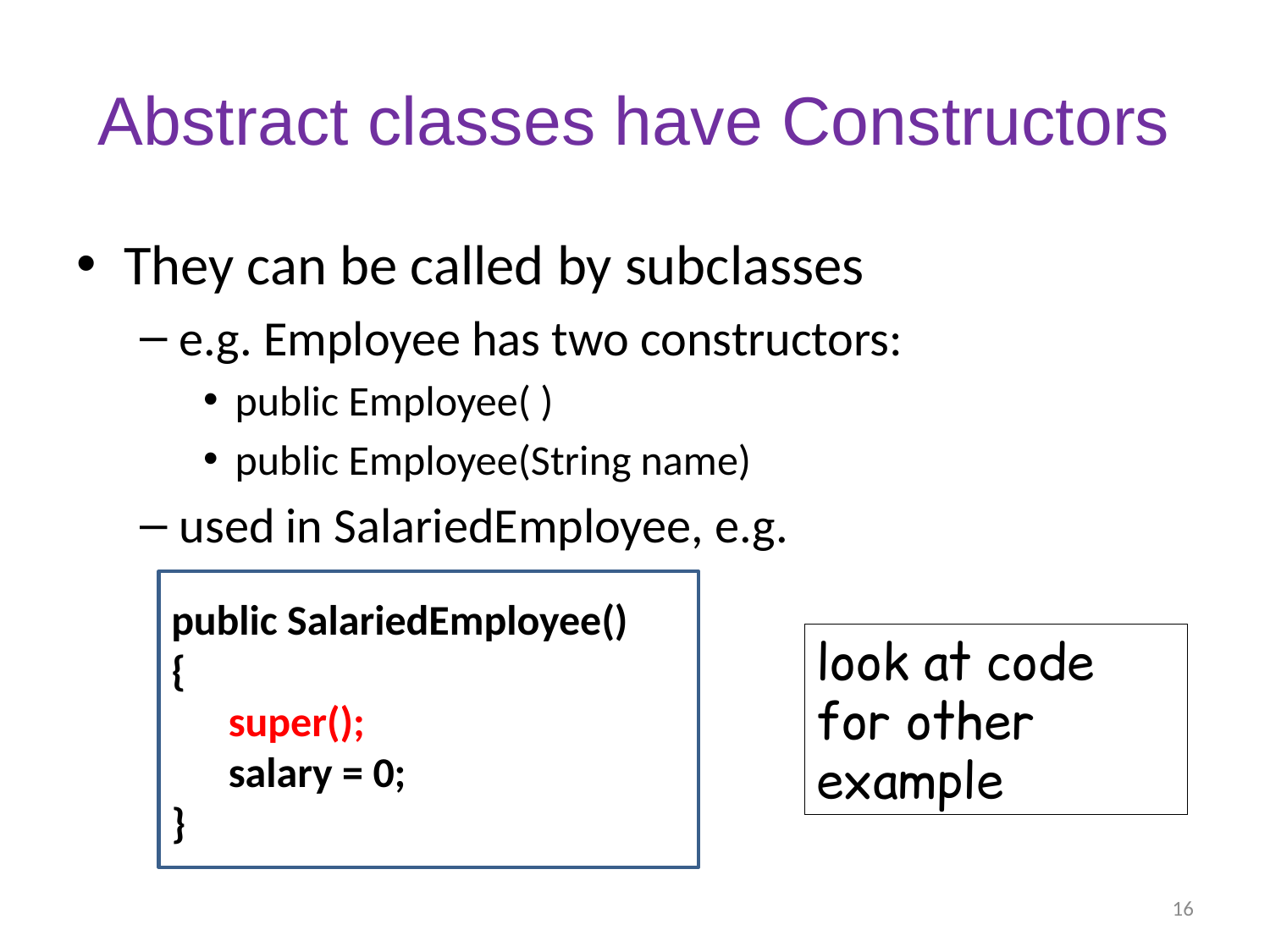

# Abstract classes have Constructors
They can be called by subclasses
e.g. Employee has two constructors:
public Employee( )
public Employee(String name)
used in SalariedEmployee, e.g.

public SalariedEmployee()
{
      super();
      salary = 0;
}
look at code for other example
16